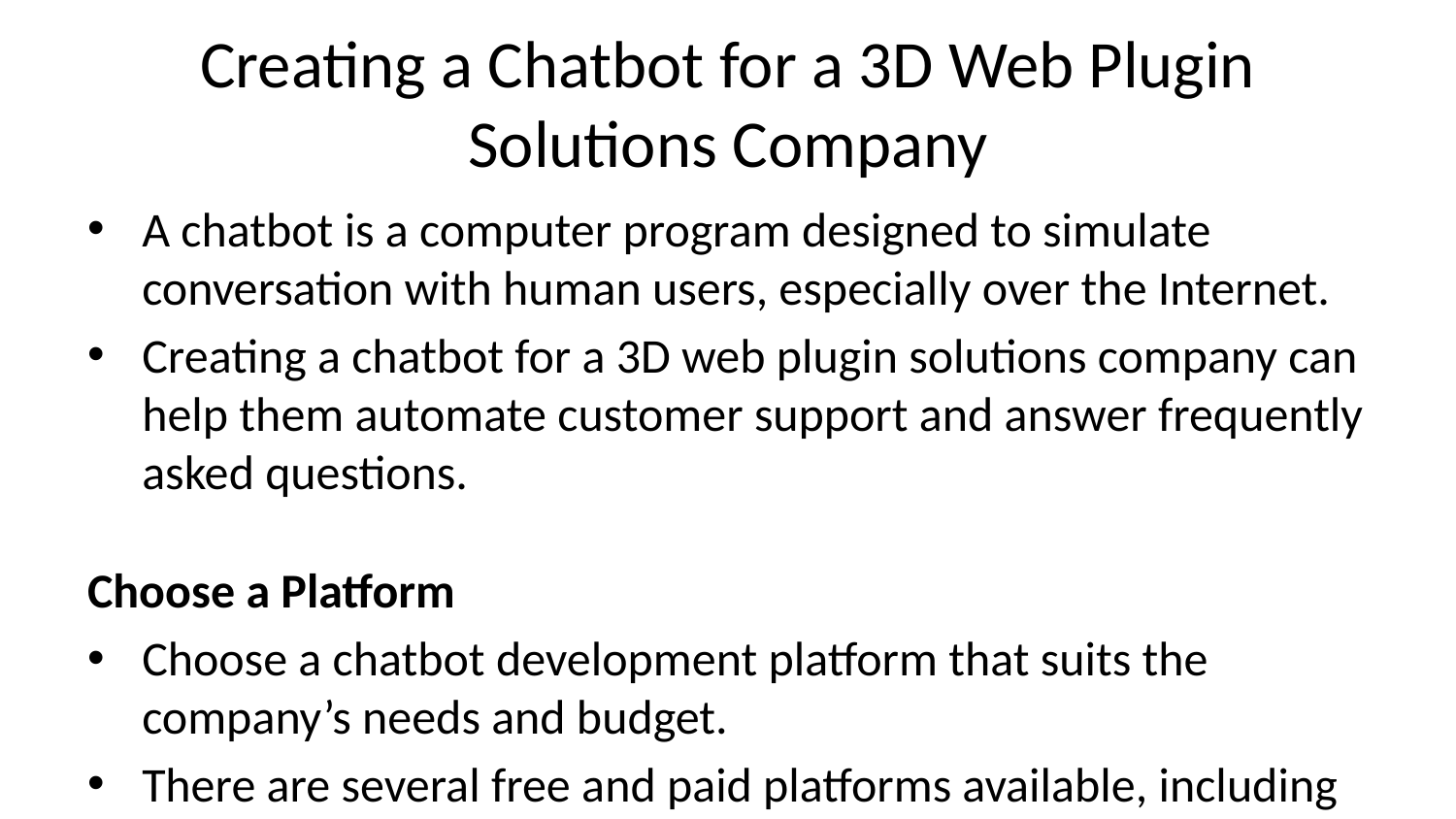

# Creating a Chatbot for a 3D Web Plugin Solutions Company
A chatbot is a computer program designed to simulate conversation with human users, especially over the Internet.
Creating a chatbot for a 3D web plugin solutions company can help them automate customer support and answer frequently asked questions.
Choose a Platform
Choose a chatbot development platform that suits the company’s needs and budget.
There are several free and paid platforms available, including Dialogflow, Botpress, and SnatchBot.
Define the Chatbot’s Goals
Define the chatbot’s goals and purpose, such as answering common customer questions, providing technical support, or collecting customer feedback.
Identify the target audience and design the chatbot’s personality and tone to suit their needs.
Develop Chatbot’s Responses
Develop the chatbot’s responses to common questions and scenarios.
Use natural language programming and machine learning to enable the chatbot to understand and respond in context.
Integrate Chatbot with Website and Social Media
Integrate the chatbot with the company’s website and social media platforms to enable seamless interactions with customers.
Train the chatbot to handle specific types of inquiries, such as billing or technical issues.
Test and Refine
Test the chatbot thoroughly across various devices and platforms to ensure it functions properly.
Monitor the chatbot’s performance and refine its responses over time to improve the user experience.